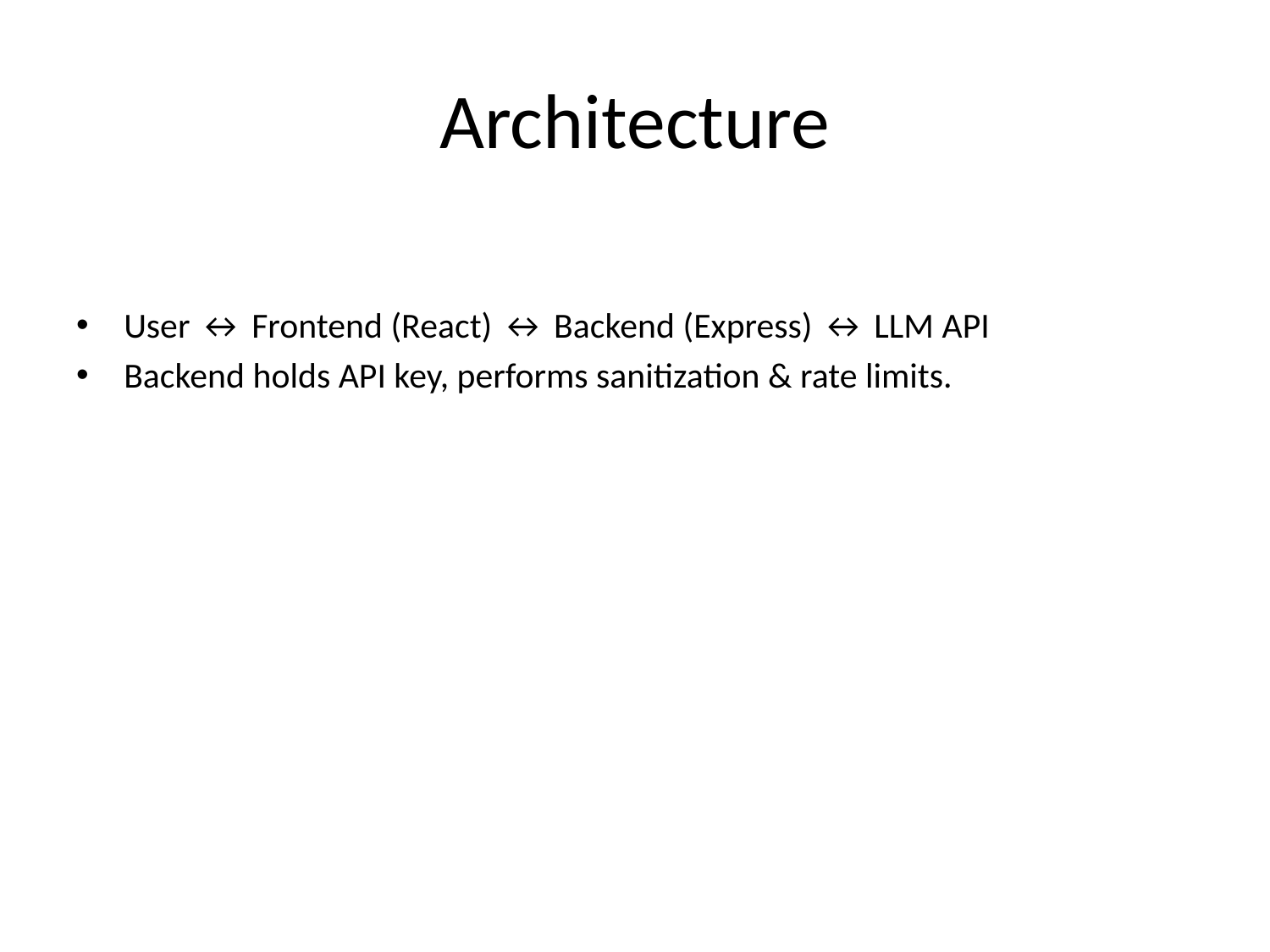

# Architecture

User ↔ Frontend (React) ↔ Backend (Express) ↔ LLM API
Backend holds API key, performs sanitization & rate limits.